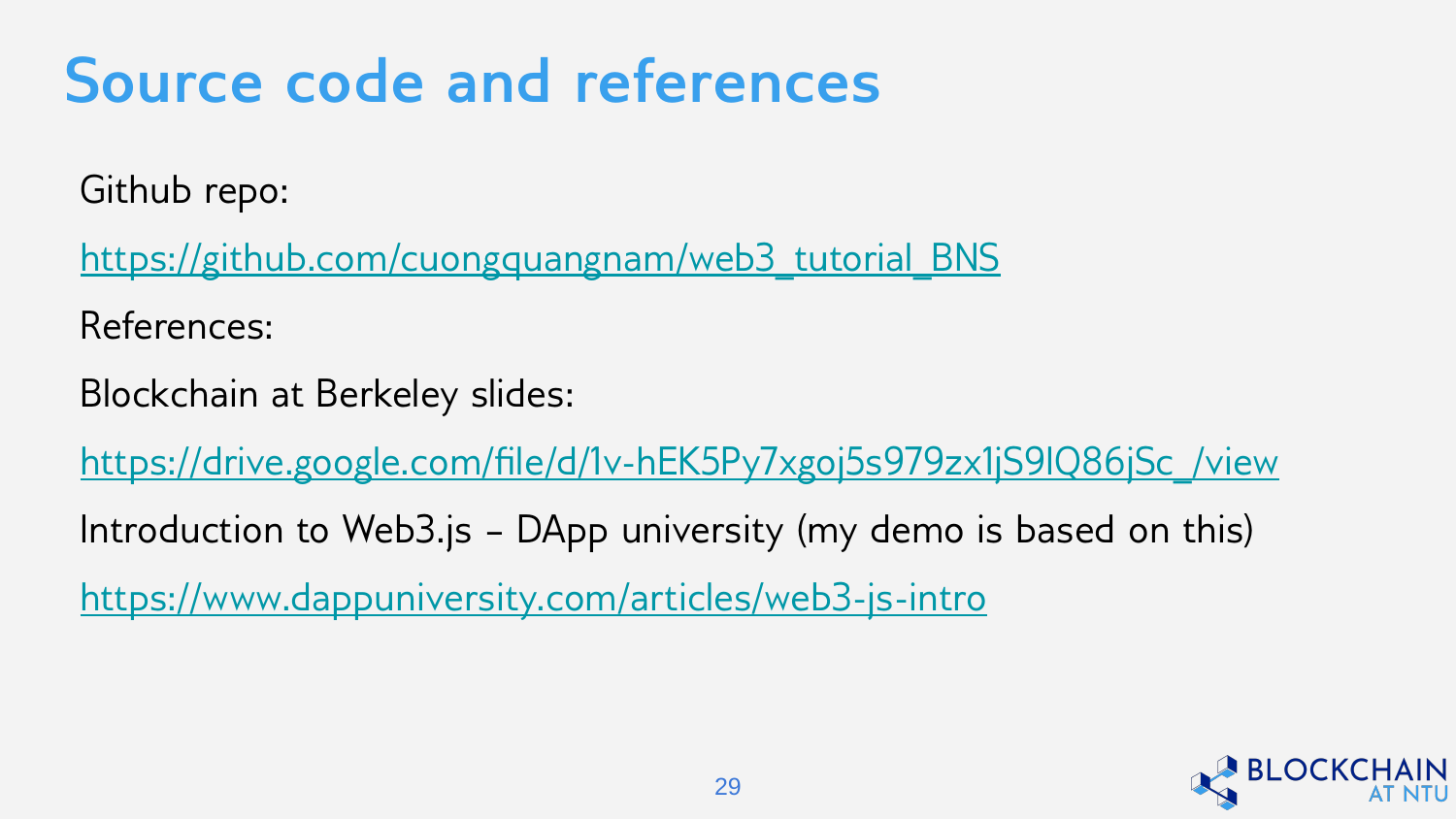

# Source code and references
Github repo:
https://github.com/cuongquangnam/web3_tutorial_BNS
References:
Blockchain at Berkeley slides:
https://drive.google.com/file/d/1v-hEK5Py7xgoj5s979zx1jS9IQ86jSc_/view
Introduction to Web3.js – DApp university (my demo is based on this)
https://www.dappuniversity.com/articles/web3-js-intro